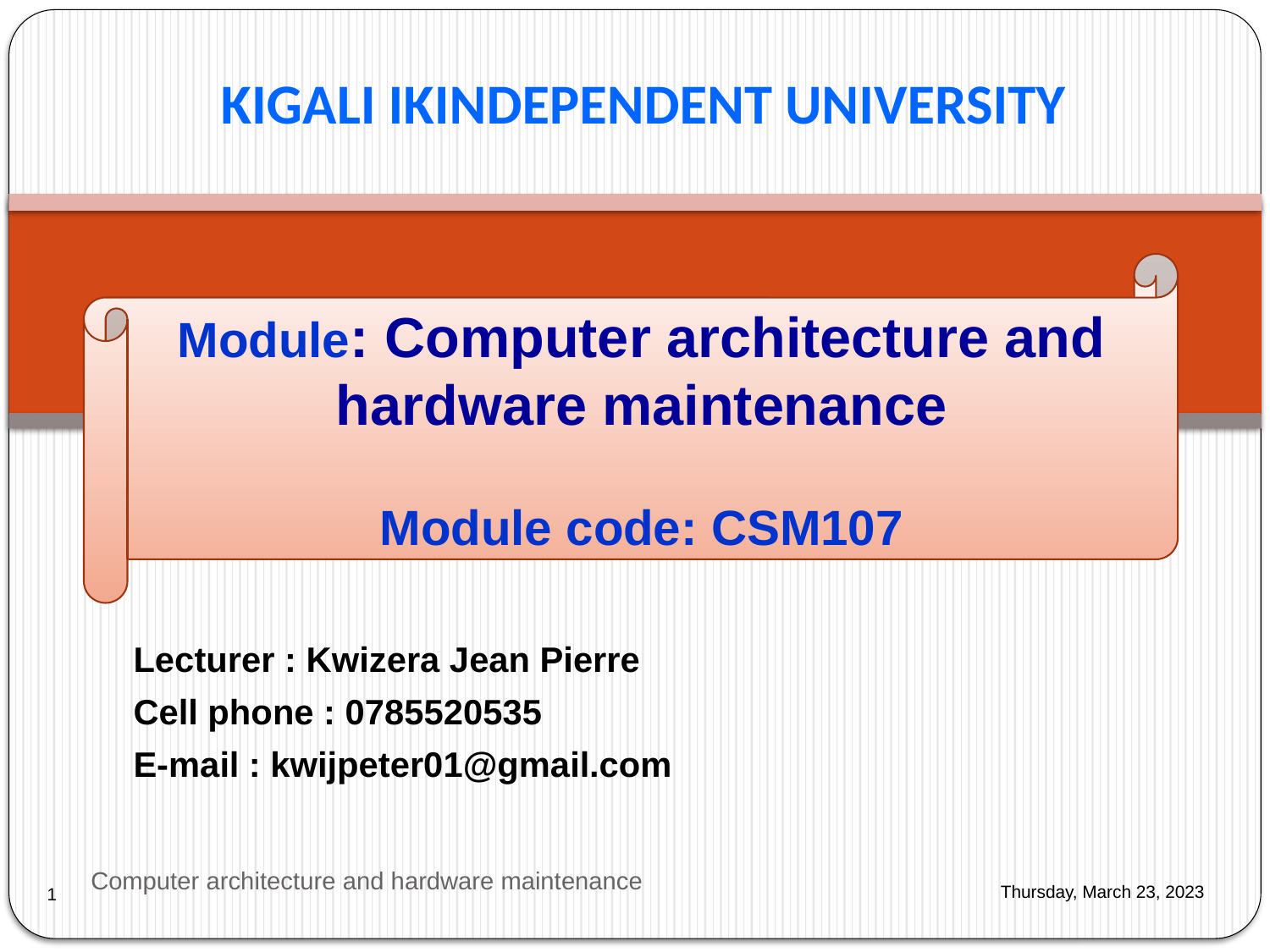

# KIGALI IKINDEPENDENT UNIVERSITY
Module: Computer architecture and hardware maintenance

Module code: CSM107
Lecturer : Kwizera Jean Pierre
Cell phone : 0785520535
E-mail : kwijpeter01@gmail.com

Computer architecture and hardware maintenance
Thursday, March 23, 2023
1